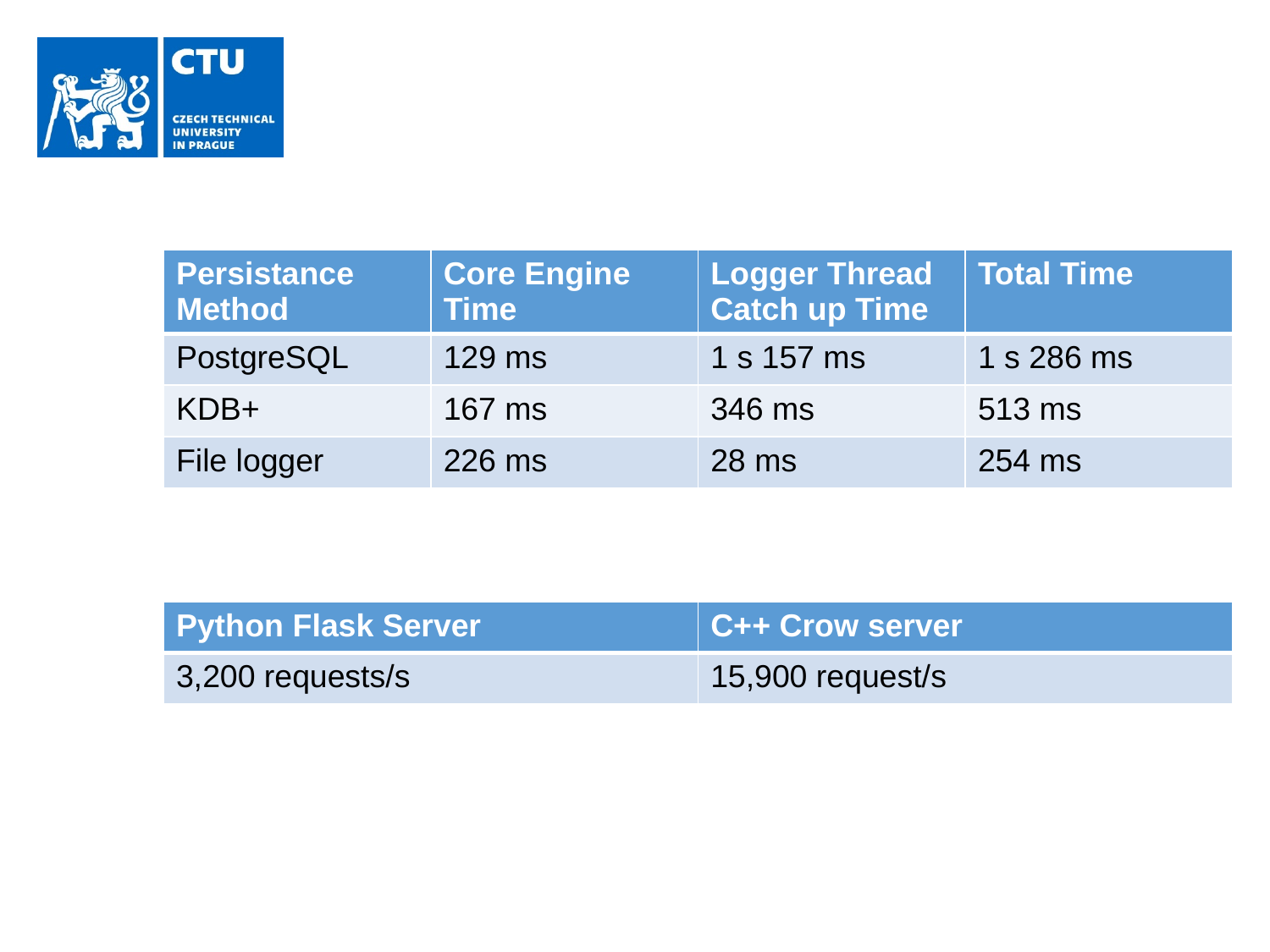

| Persistance Method | Core Engine Time | Logger Thread Catch up Time | Total Time |
| --- | --- | --- | --- |
| PostgreSQL | 129 ms | 1 s 157 ms | 1 s 286 ms |
| KDB+ | 167 ms | 346 ms | 513 ms |
| File logger | 226 ms | 28 ms | 254 ms |
| Python Flask Server | C++ Crow server |
| --- | --- |
| 3,200 requests/s | 15,900 request/s |